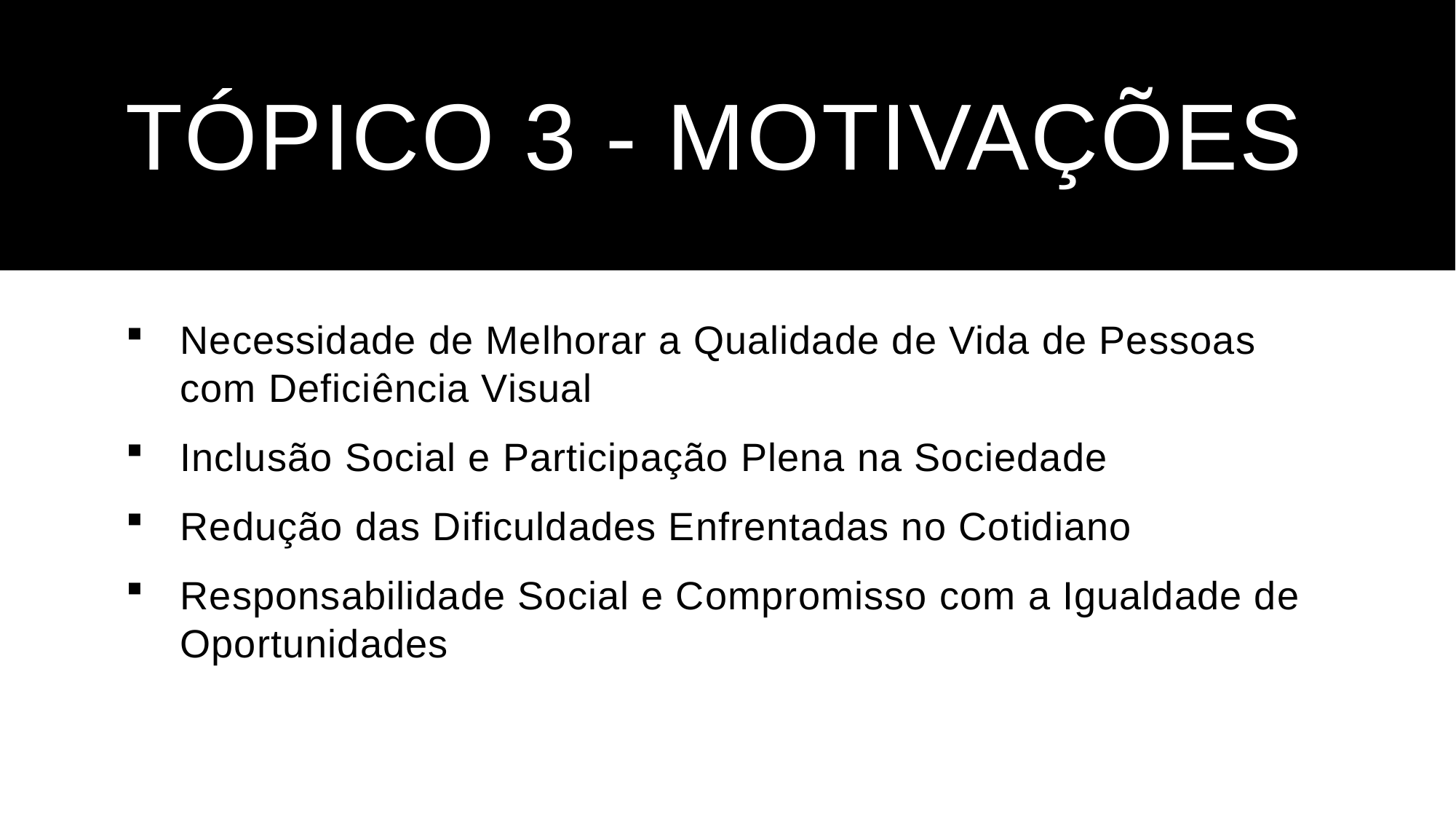

# Tópico 3 - MOTIVAÇÕES
Necessidade de Melhorar a Qualidade de Vida de Pessoas com Deficiência Visual
Inclusão Social e Participação Plena na Sociedade
Redução das Dificuldades Enfrentadas no Cotidiano
Responsabilidade Social e Compromisso com a Igualdade de Oportunidades